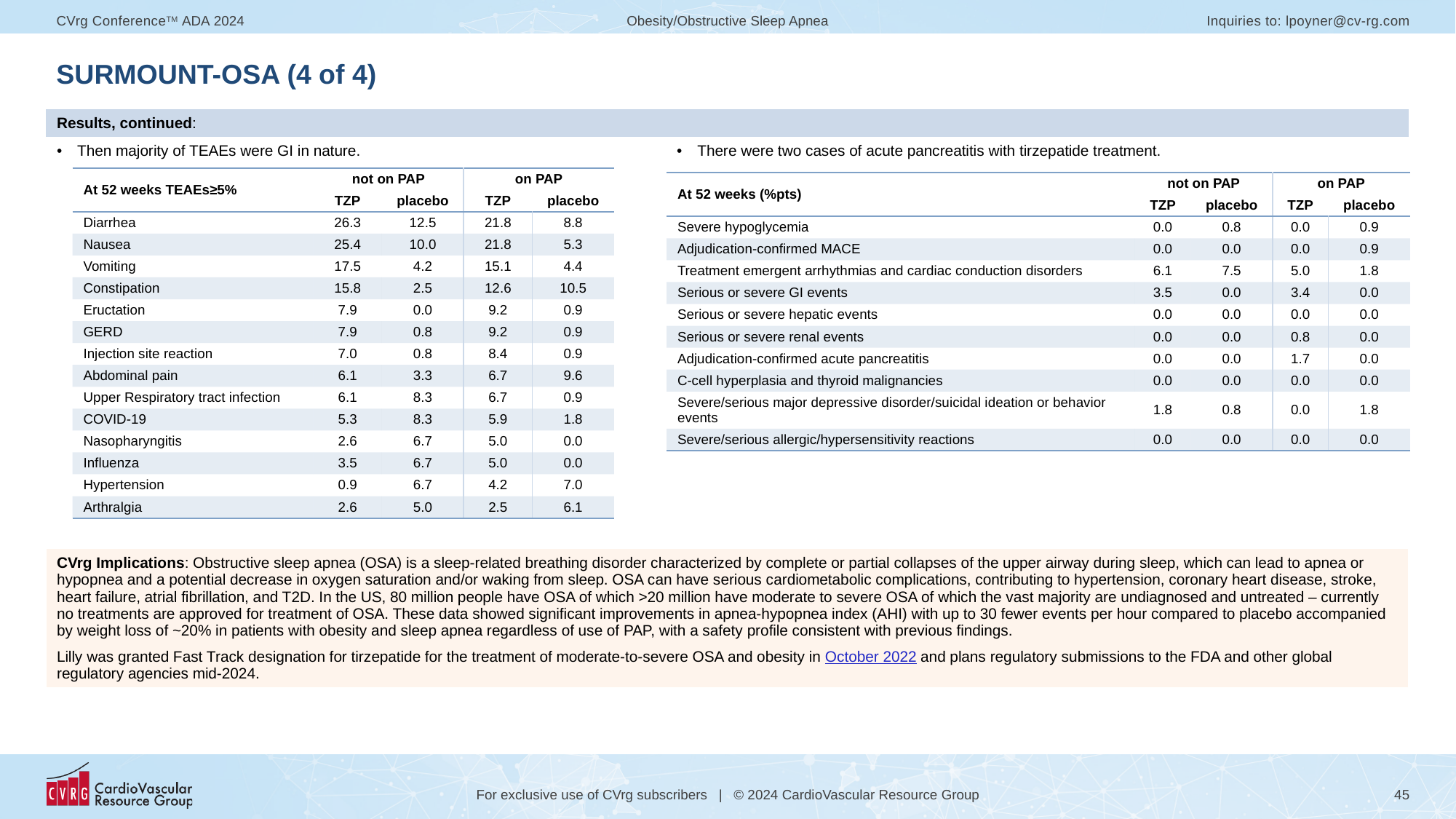

# SURMOUNT-OSA (4 of 4)
| Results, continued: |  |
| --- | --- |
| Then majority of TEAEs were GI in nature. | There were two cases of acute pancreatitis with tirzepatide treatment. |
| CVrg Implications: Obstructive sleep apnea (OSA) is a sleep-related breathing disorder characterized by complete or partial collapses of the upper airway during sleep, which can lead to apnea or hypopnea and a potential decrease in oxygen saturation and/or waking from sleep. OSA can have serious cardiometabolic complications, contributing to hypertension, coronary heart disease, stroke, heart failure, atrial fibrillation, and T2D. In the US, 80 million people have OSA of which >20 million have moderate to severe OSA of which the vast majority are undiagnosed and untreated – currently no treatments are approved for treatment of OSA. These data showed significant improvements in apnea-hypopnea index (AHI) with up to 30 fewer events per hour compared to placebo accompanied by weight loss of ~20% in patients with obesity and sleep apnea regardless of use of PAP, with a safety profile consistent with previous findings. Lilly was granted Fast Track designation for tirzepatide for the treatment of moderate-to-severe OSA and obesity in October 2022 and plans regulatory submissions to the FDA and other global regulatory agencies mid-2024. |  |
| At 52 weeks TEAEs≥5% | not on PAP |  | on PAP |  |
| --- | --- | --- | --- | --- |
|  | TZP | placebo | TZP | placebo |
| Diarrhea | 26.3 | 12.5 | 21.8 | 8.8 |
| Nausea | 25.4 | 10.0 | 21.8 | 5.3 |
| Vomiting | 17.5 | 4.2 | 15.1 | 4.4 |
| Constipation | 15.8 | 2.5 | 12.6 | 10.5 |
| Eructation | 7.9 | 0.0 | 9.2 | 0.9 |
| GERD | 7.9 | 0.8 | 9.2 | 0.9 |
| Injection site reaction | 7.0 | 0.8 | 8.4 | 0.9 |
| Abdominal pain | 6.1 | 3.3 | 6.7 | 9.6 |
| Upper Respiratory tract infection | 6.1 | 8.3 | 6.7 | 0.9 |
| COVID-19 | 5.3 | 8.3 | 5.9 | 1.8 |
| Nasopharyngitis | 2.6 | 6.7 | 5.0 | 0.0 |
| Influenza | 3.5 | 6.7 | 5.0 | 0.0 |
| Hypertension | 0.9 | 6.7 | 4.2 | 7.0 |
| Arthralgia | 2.6 | 5.0 | 2.5 | 6.1 |
| At 52 weeks (%pts) | not on PAP |  | on PAP |  |
| --- | --- | --- | --- | --- |
|  | TZP | placebo | TZP | placebo |
| Severe hypoglycemia | 0.0 | 0.8 | 0.0 | 0.9 |
| Adjudication-confirmed MACE | 0.0 | 0.0 | 0.0 | 0.9 |
| Treatment emergent arrhythmias and cardiac conduction disorders | 6.1 | 7.5 | 5.0 | 1.8 |
| Serious or severe GI events | 3.5 | 0.0 | 3.4 | 0.0 |
| Serious or severe hepatic events | 0.0 | 0.0 | 0.0 | 0.0 |
| Serious or severe renal events | 0.0 | 0.0 | 0.8 | 0.0 |
| Adjudication-confirmed acute pancreatitis | 0.0 | 0.0 | 1.7 | 0.0 |
| C-cell hyperplasia and thyroid malignancies | 0.0 | 0.0 | 0.0 | 0.0 |
| Severe/serious major depressive disorder/suicidal ideation or behavior events | 1.8 | 0.8 | 0.0 | 1.8 |
| Severe/serious allergic/hypersensitivity reactions | 0.0 | 0.0 | 0.0 | 0.0 |